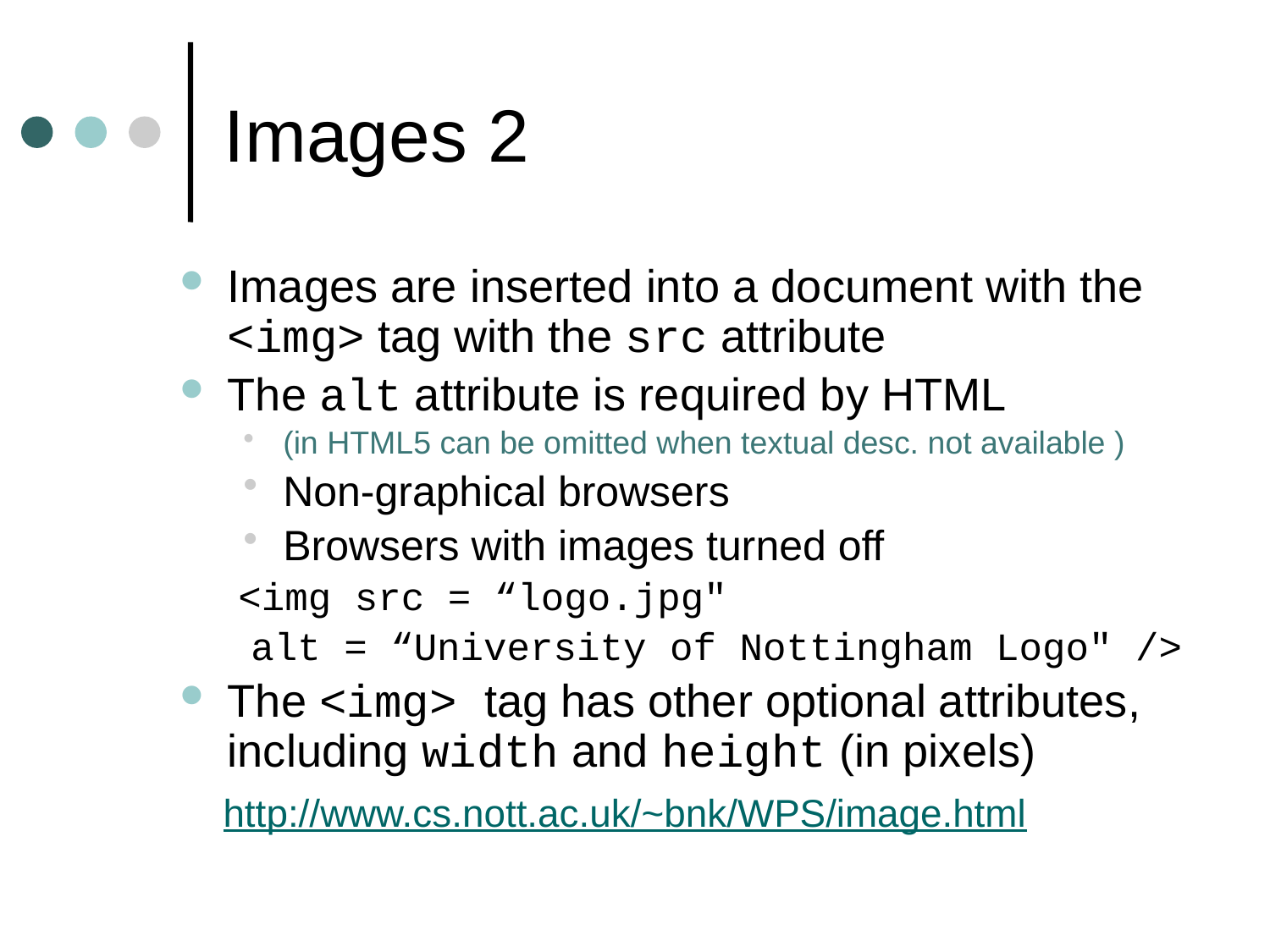

# Images 2
Images are inserted into a document with the <img> tag with the src attribute
The alt attribute is required by HTML
(in HTML5 can be omitted when textual desc. not available )
Non-graphical browsers
Browsers with images turned off
	 <img src = “logo.jpg"
	 alt = “University of Nottingham Logo" />
The <img> tag has other optional attributes, including width and height (in pixels)
    http://www.cs.nott.ac.uk/~bnk/WPS/image.html